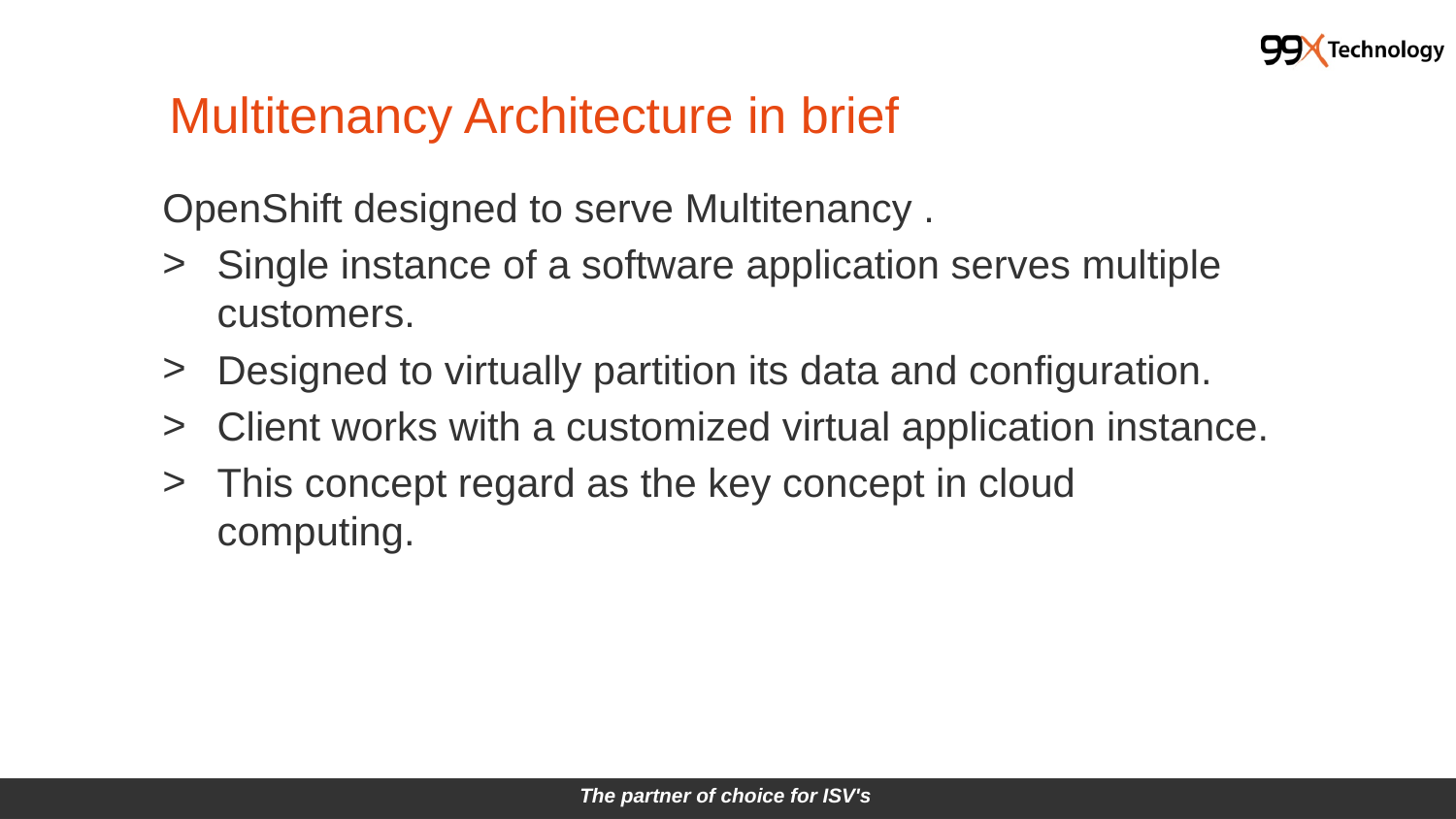

# Multitenancy Architecture in brief
OpenShift designed to serve Multitenancy .
Single instance of a software application serves multiple customers.
Designed to virtually partition its data and configuration.
Client works with a customized virtual application instance.
This concept regard as the key concept in cloud computing.

The partner of choice for ISV's